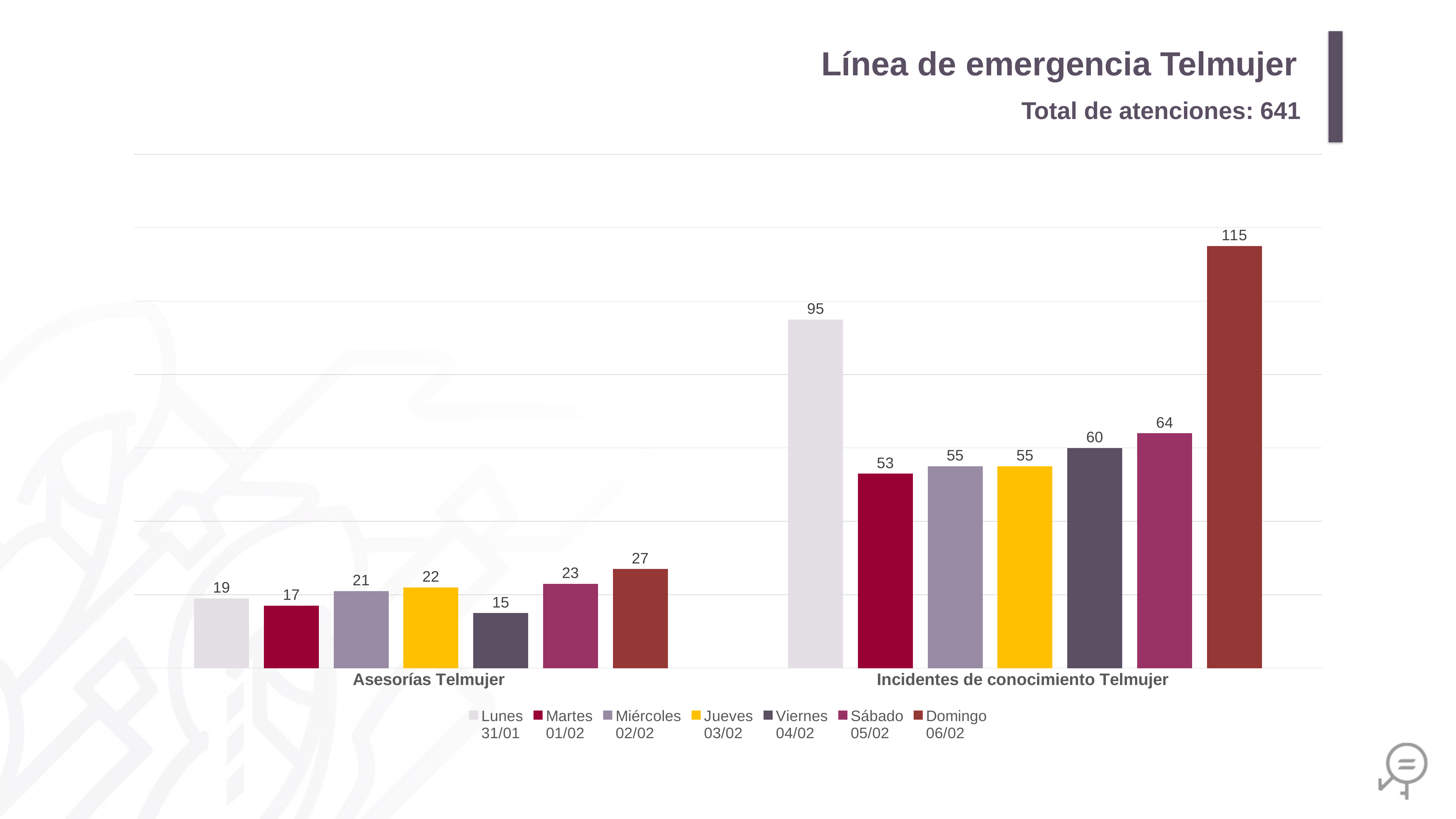

Línea de emergencia Telmujer
Total de atenciones: 641

### Chart

| Category | Lunes
31/01 | Martes
01/02 | Miércoles
02/02 | Jueves
03/02 | Viernes
04/02 | Sábado
05/02 | Domingo
06/02 |
|---|---|---|---|---|---|---|---|
| Asesorías Telmujer  | 19.0 | 17.0 | 21.0 | 22.0 | 15.0 | 23.0 | 27.0 |
| Incidentes de conocimiento Telmujer  | 95.0 | 53.0 | 55.0 | 55.0 | 60.0 | 64.0 | 115.0 |